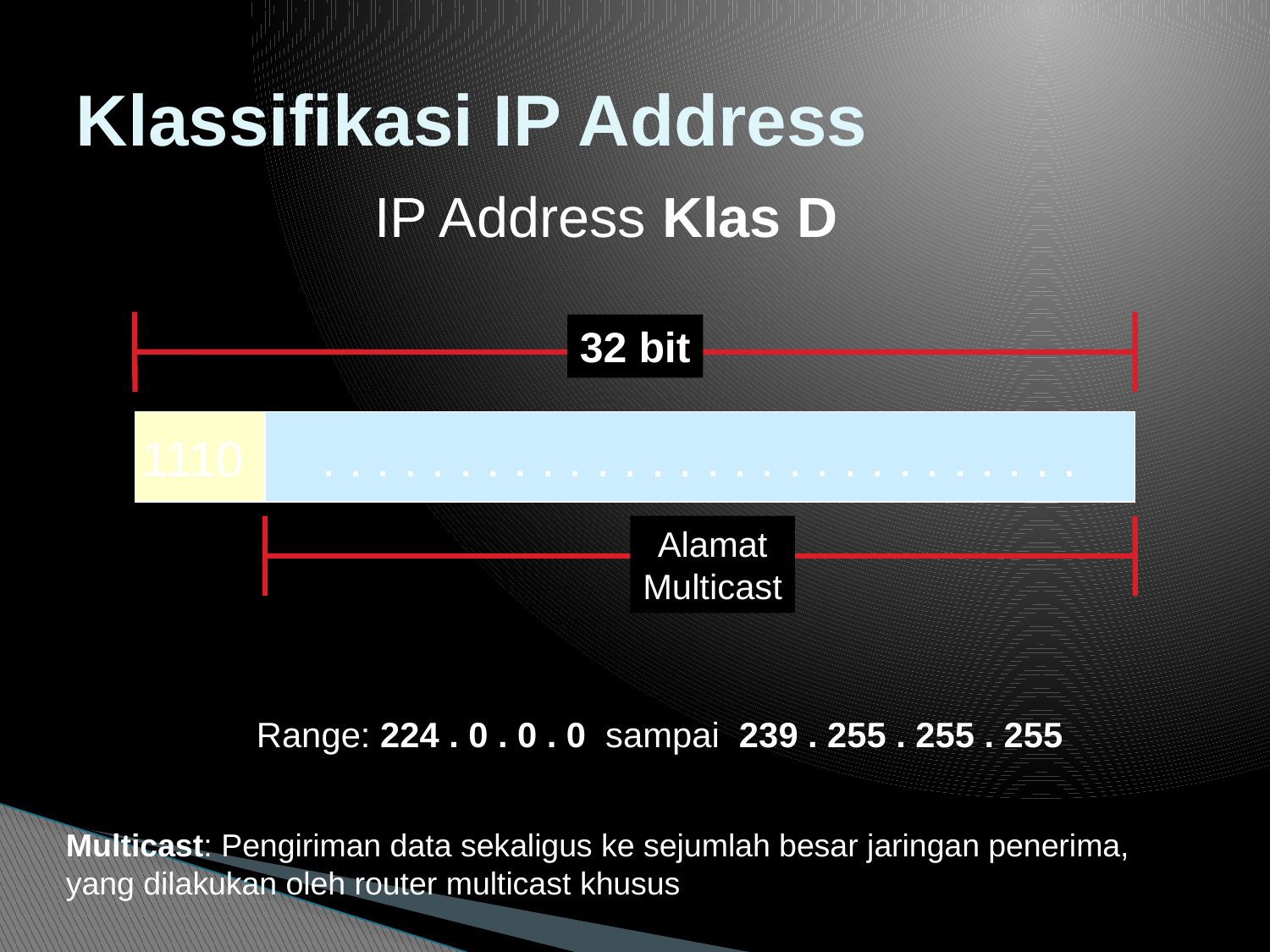

# Klassifikasi IP Address
IP Address Klas D

32 bit

1110
. . . . . . . . . . . . . . . . . . . . . . . . . . . .

Alamat
Multicast

Range: 224 . 0 . 0 . 0  sampai  239 . 255 . 255 . 255
Multicast: Pengiriman data sekaligus ke sejumlah besar jaringan penerima,
yang dilakukan oleh router multicast khusus